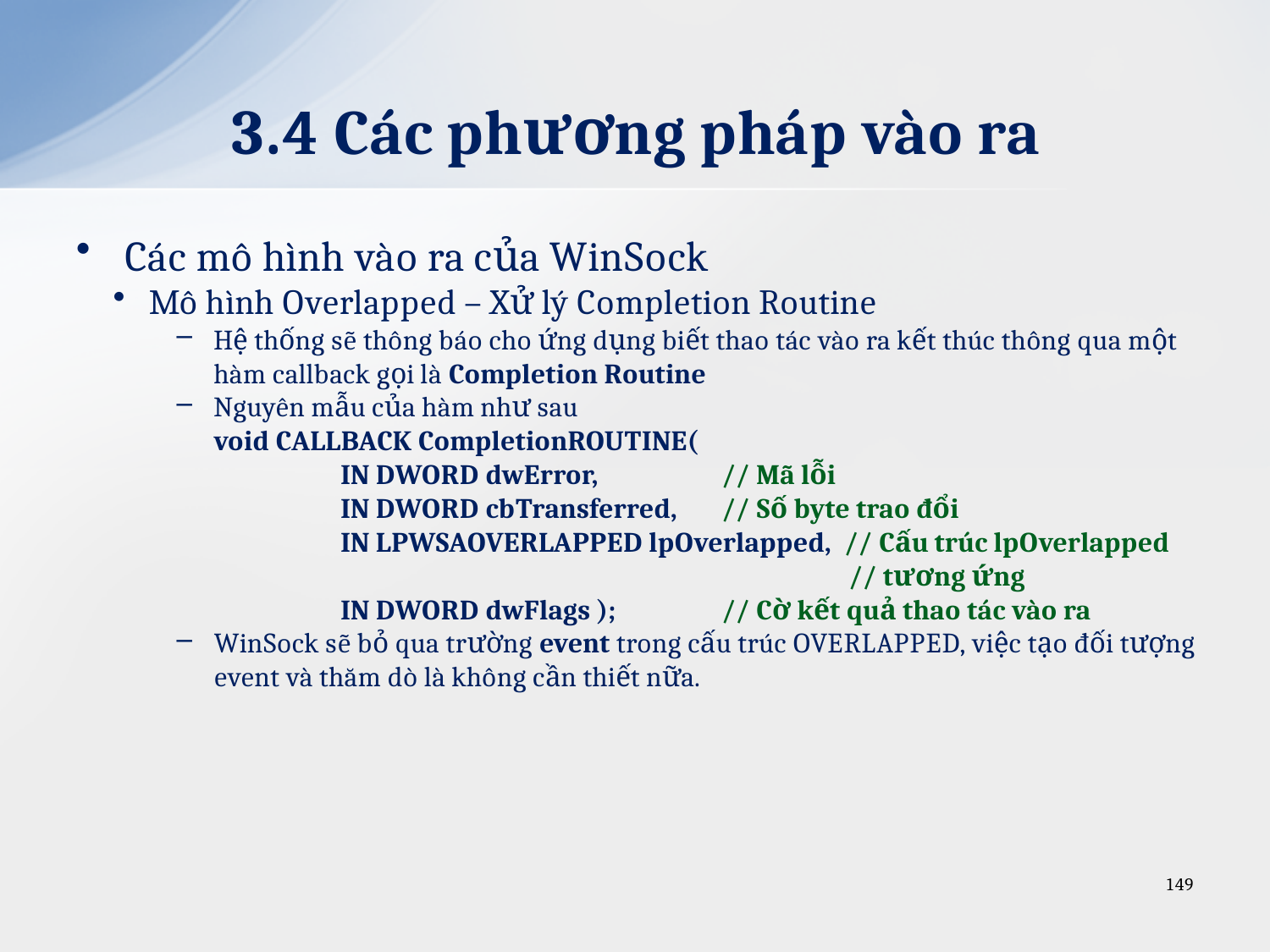

# 3.4 Các phương pháp vào ra
Các mô hình vào ra của WinSock
Mô hình Overlapped – Xử lý Completion Routine
Hệ thống sẽ thông báo cho ứng dụng biết thao tác vào ra kết thúc thông qua một hàm callback gọi là Completion Routine
Nguyên mẫu của hàm như sau
	void CALLBACK CompletionROUTINE(
		IN DWORD dwError, 	// Mã lỗi
		IN DWORD cbTransferred,	// Số byte trao đổi
		IN LPWSAOVERLAPPED lpOverlapped,  // Cấu trúc lpOverlapped 					// tương ứng
		IN DWORD dwFlags );	// Cờ kết quả thao tác vào ra
WinSock sẽ bỏ qua trường event trong cấu trúc OVERLAPPED, việc tạo đối tượng event và thăm dò là không cần thiết nữa.

149